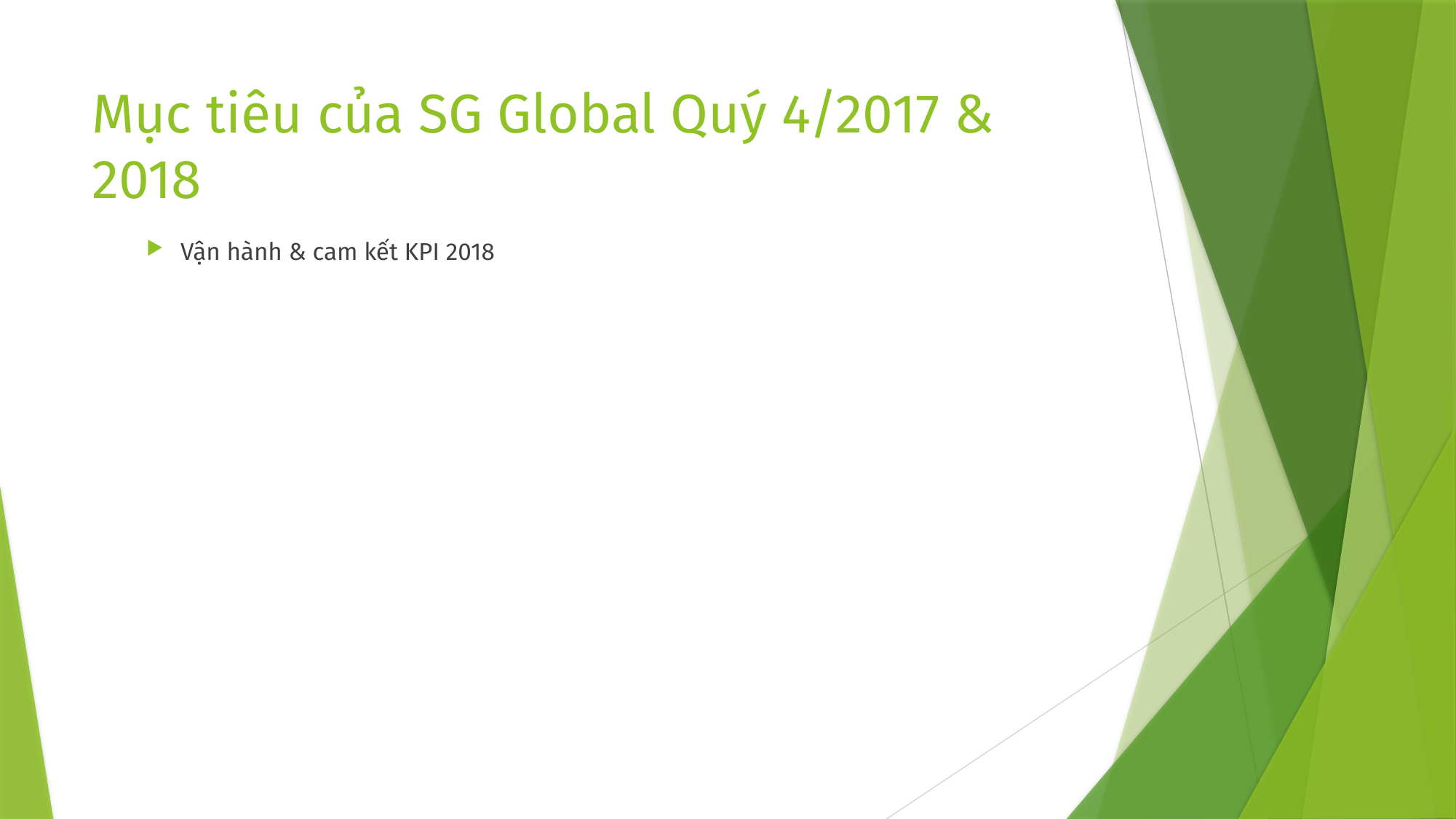

# Mục tiêu của SG Global Quý 4/2017 & 2018
Vận hành & cam kết KPI 2018